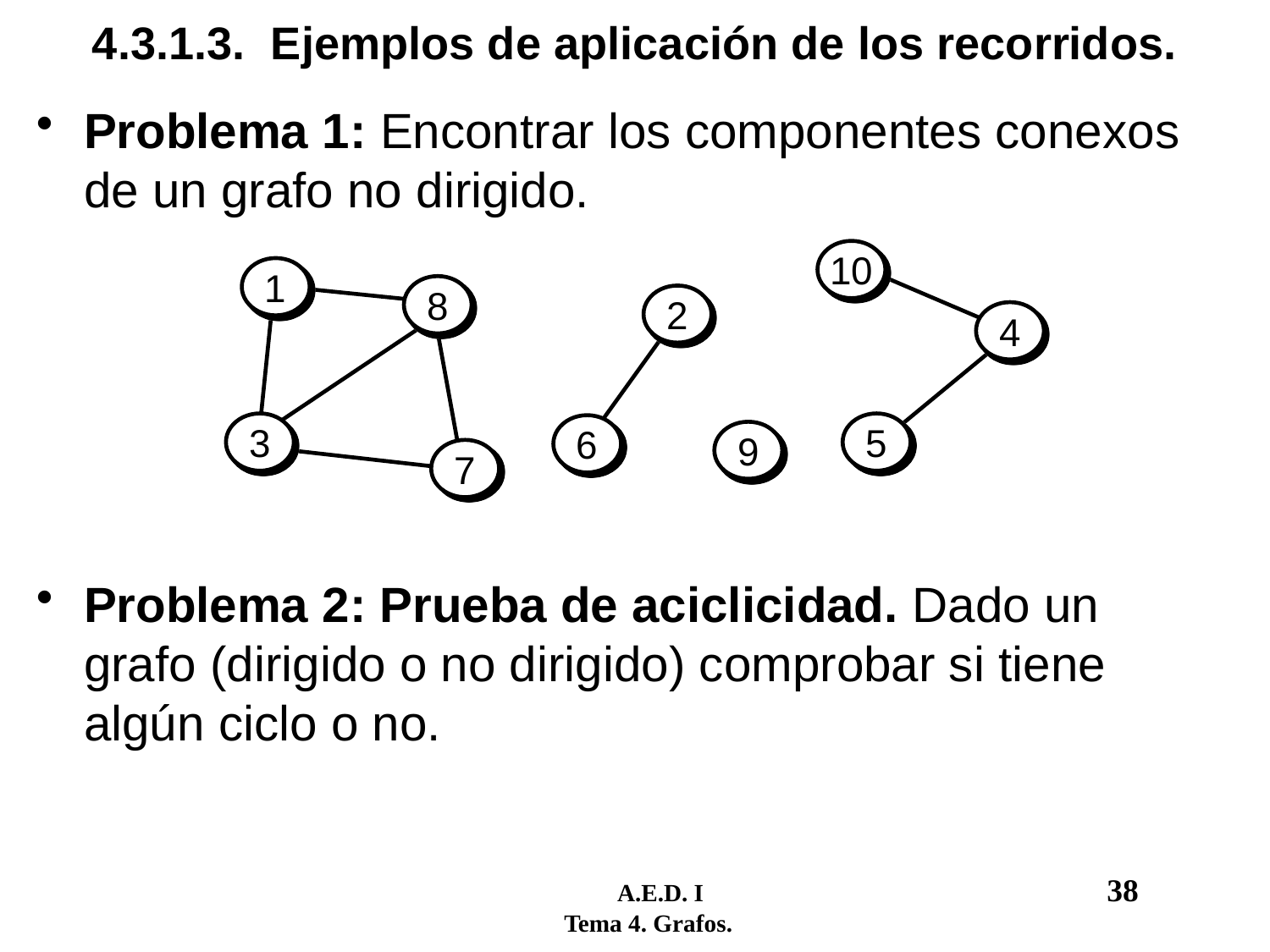

# 4.3.1.3.  Ejemplos de aplicación de los recorridos.
Problema 1: Encontrar los componentes conexos de un grafo no dirigido.

Problema 2: Prueba de aciclicidad. Dado un grafo (dirigido o no dirigido) comprobar si tiene algún ciclo o no.
10
1

8
2

4

3
5
6
9
7

	   A.E.D. I				38
               Tema 4. Grafos.